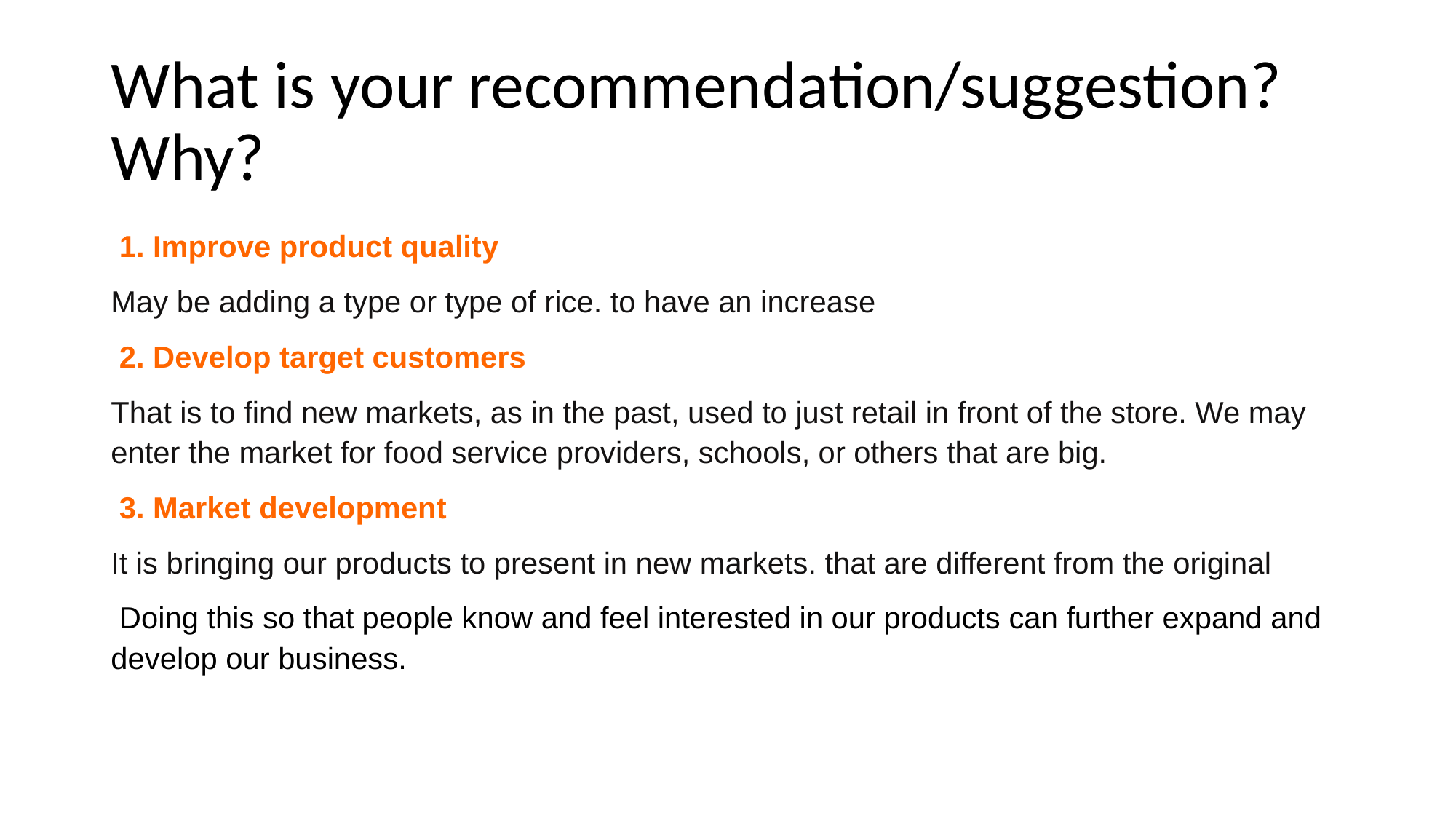

# What is your recommendation/suggestion?  Why?
 1. Improve product quality
May be adding a type or type of rice. to have an increase
 2. Develop target customers
That is to find new markets, as in the past, used to just retail in front of the store. We may enter the market for food service providers, schools, or others that are big.
 3. Market development
It is bringing our products to present in new markets. that are different from the original
 Doing this so that people know and feel interested in our products can further expand and develop our business.